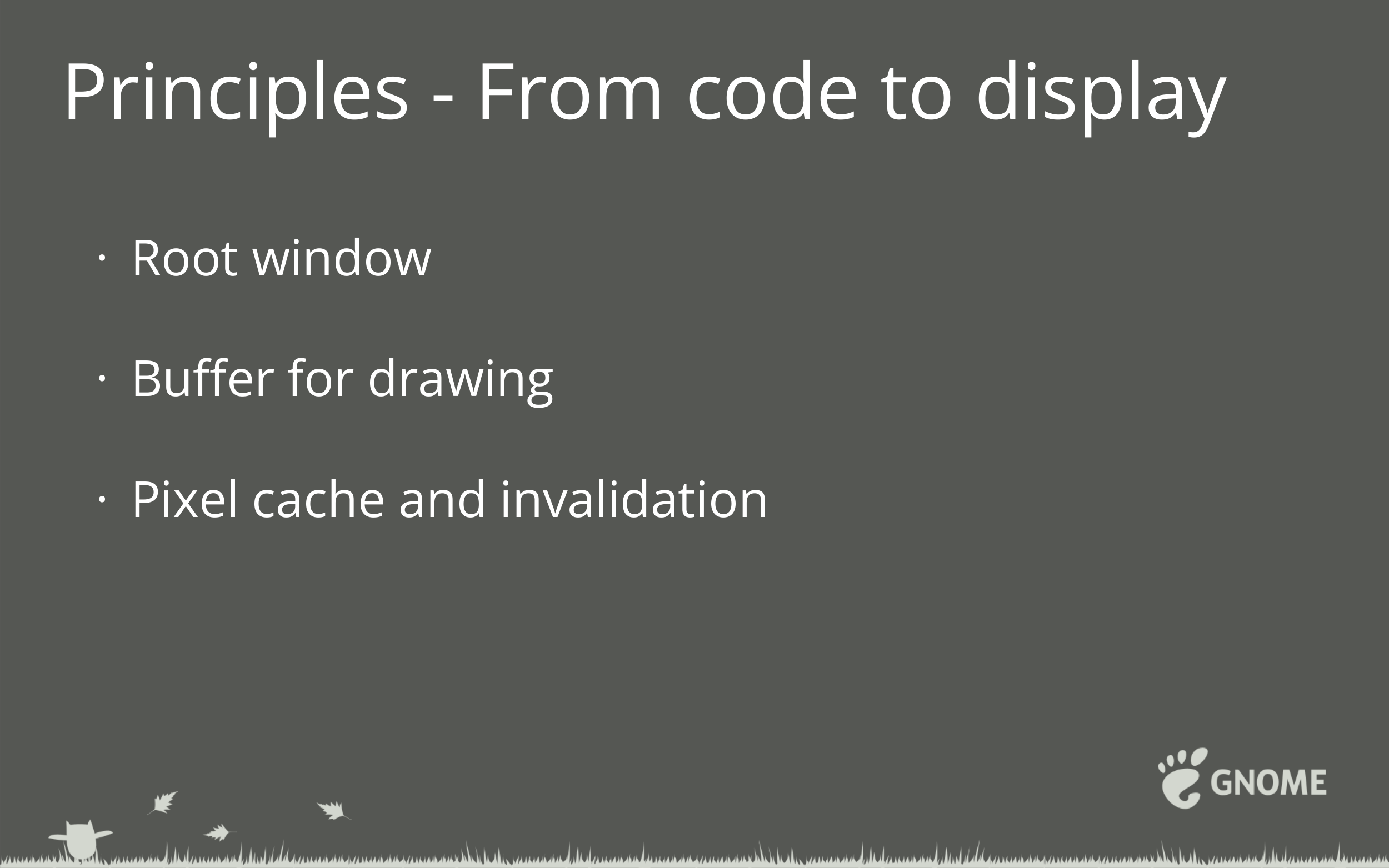

# Principles - From code to display

Root window
Buffer for drawing
Pixel cache and invalidation